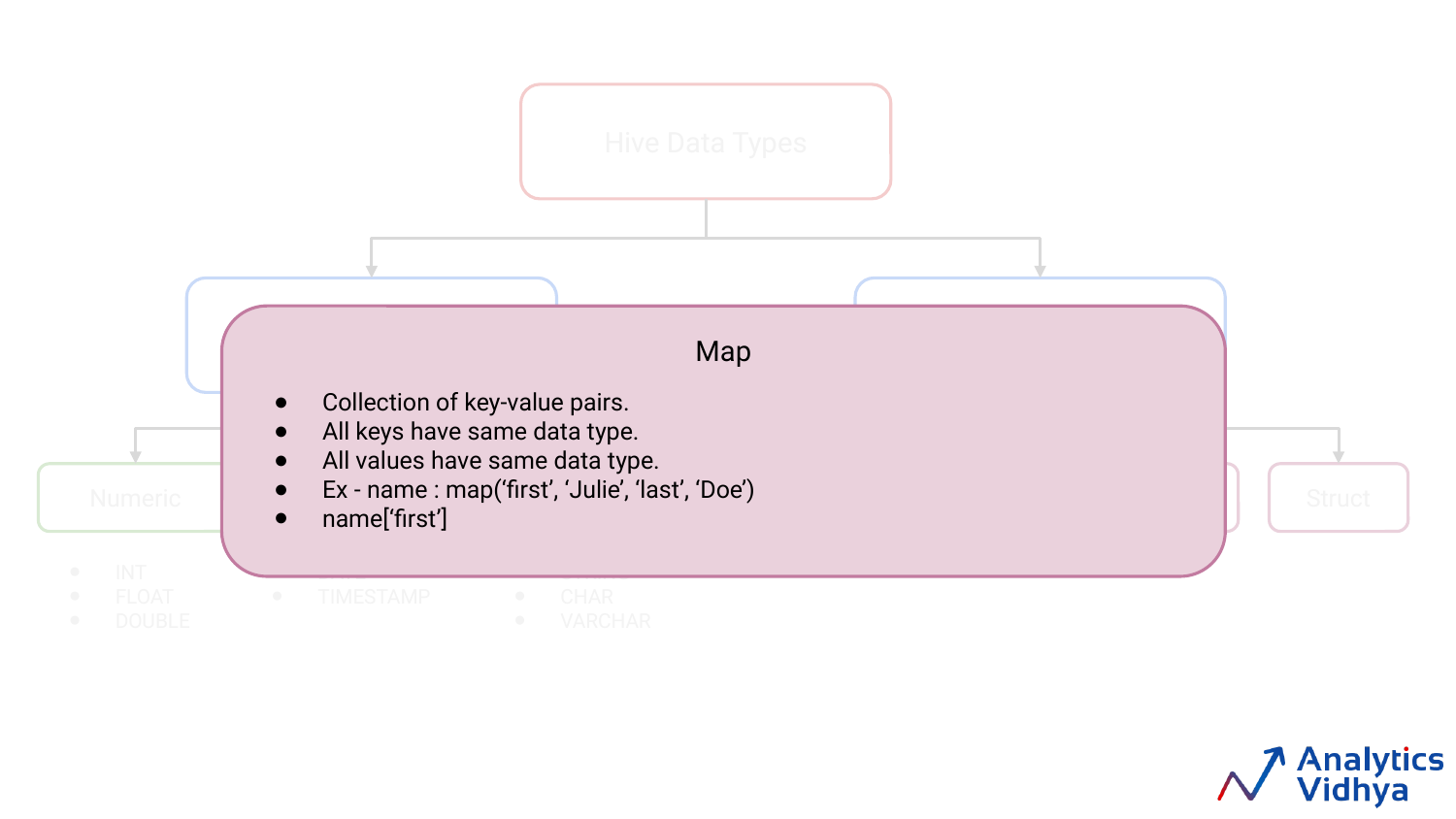

Hive Data Types
Primitive Data Types
Complex Data Types
Map

Collection of key-value pairs.
All keys have same data type.
All values have same data type.
Ex - name : map(‘first’, ‘Julie’, ‘last’, ‘Doe’)
name[‘first’]
Numeric
Datetime
String
Miscellaneous
Array
Map
Struct
INT
FLOAT
DOUBLE
DATE
TIMESTAMP
STRING
CHAR
VARCHAR
BOOLEAN